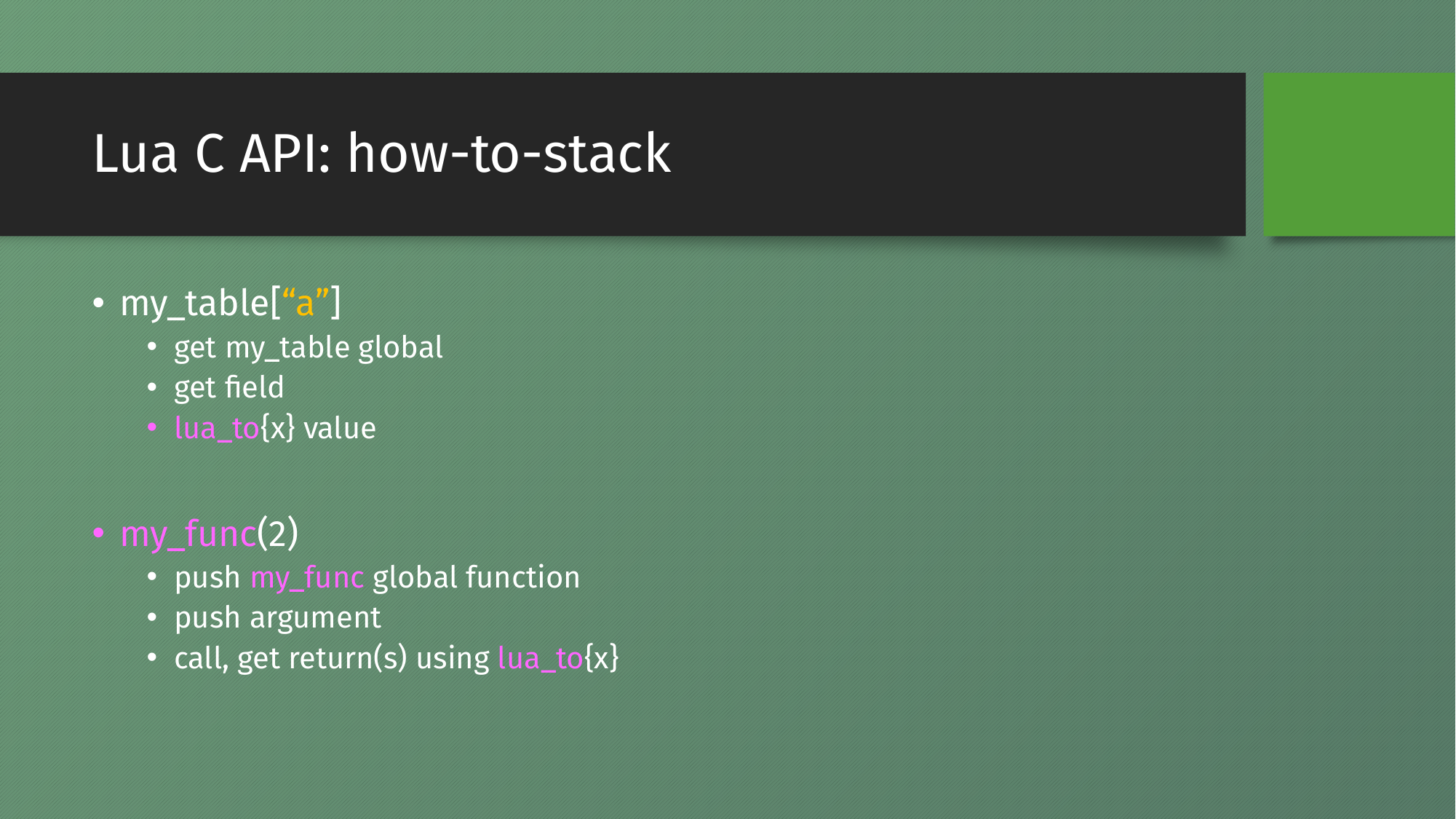

# Lua C API: how-to-stack
my_table[“a”]
get my_table global
get field
lua_to{x} value

my_func(2)
push my_func global function
push argument
call, get return(s) using lua_to{x}